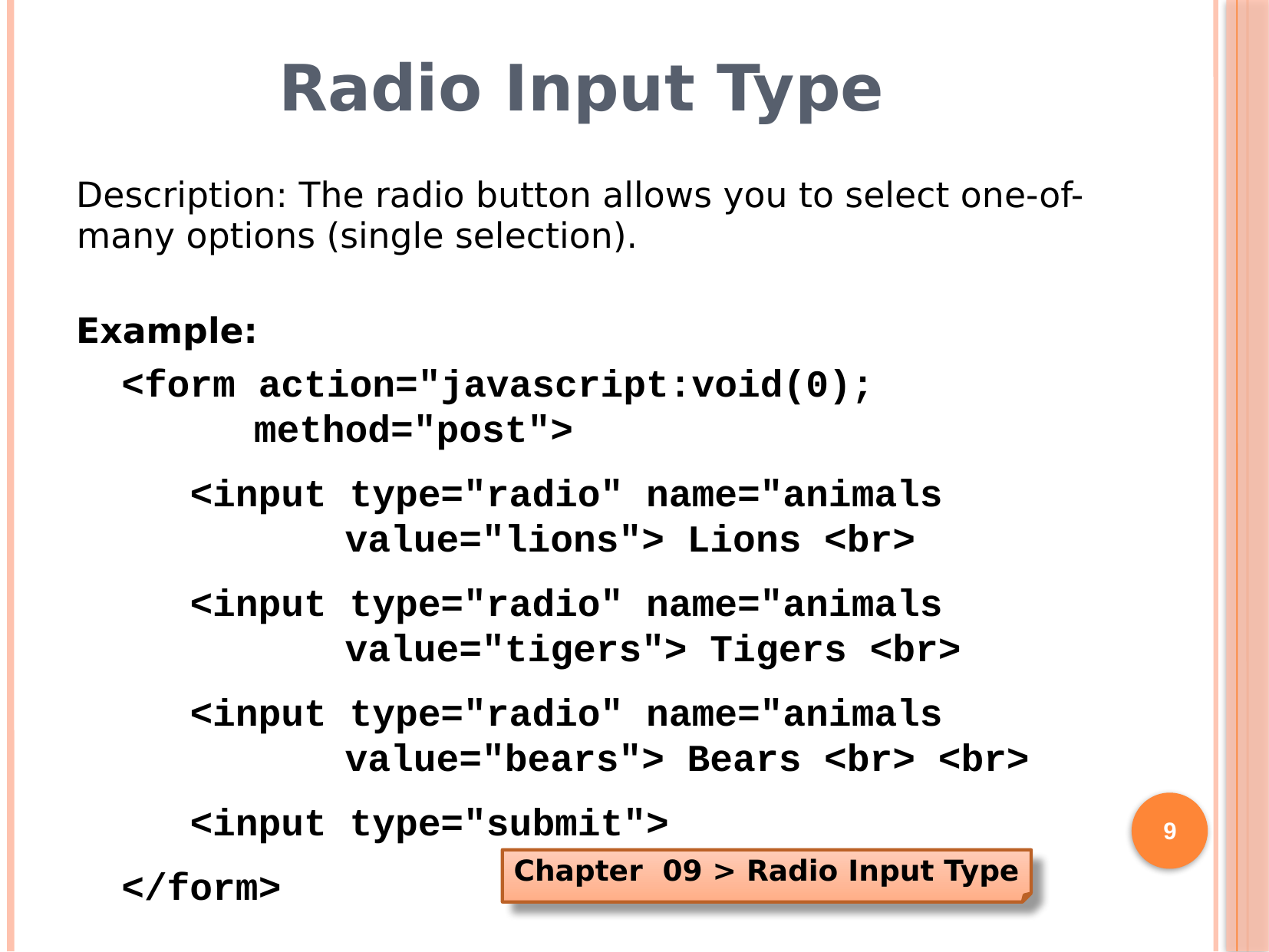

# Radio Input Type
Description: The radio button allows you to select one-of-many options (single selection).

Example:
<form action="javascript:void(0);
    method="post">
   <input type="radio" name="animals
        value="lions"> Lions <br>
   <input type="radio" name="animals
        value="tigers"> Tigers <br>
   <input type="radio" name="animals
        value="bears"> Bears <br> <br>
   <input type="submit">
</form>
9
Chapter  09 > Radio Input Type